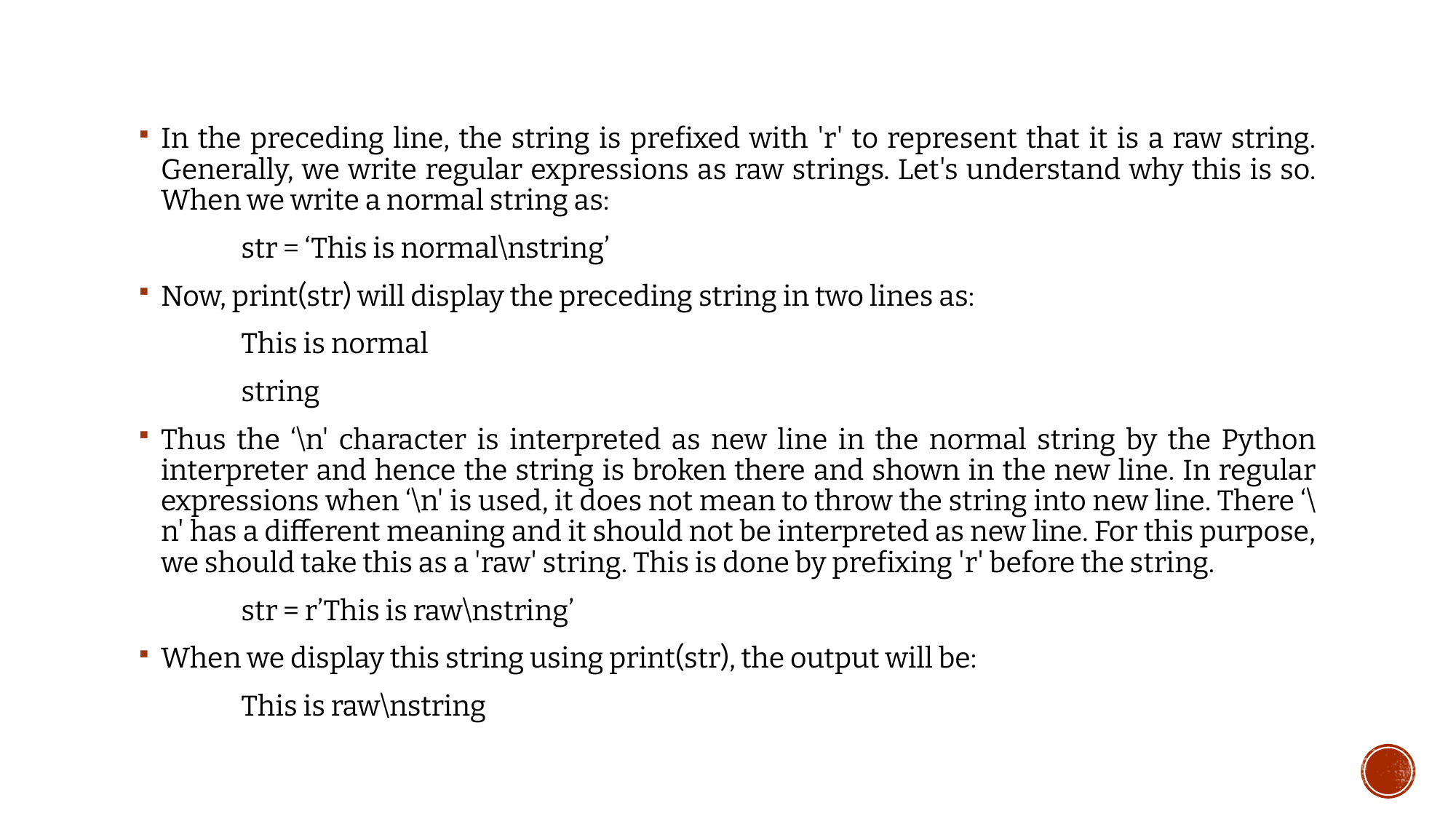

In the preceding line, the string is prefixed with 'r' to represent that it is a raw string. Generally, we write regular expressions as raw strings. Let's understand why this is so. When we write a normal string as:
	str = ‘This is normal\nstring’
Now, print(str) will display the preceding string in two lines as:
	This is normal
	string
Thus the ‘\n' character is interpreted as new line in the normal string by the Python interpreter and hence the string is broken there and shown in the new line. In regular expressions when ‘\n' is used, it does not mean to throw the string into new line. There ‘\n' has a different meaning and it should not be interpreted as new line. For this purpose, we should take this as a 'raw' string. This is done by prefixing 'r' before the string.
	str = r’This is raw\nstring’
When we display this string using print(str), the output will be:
	This is raw\nstring